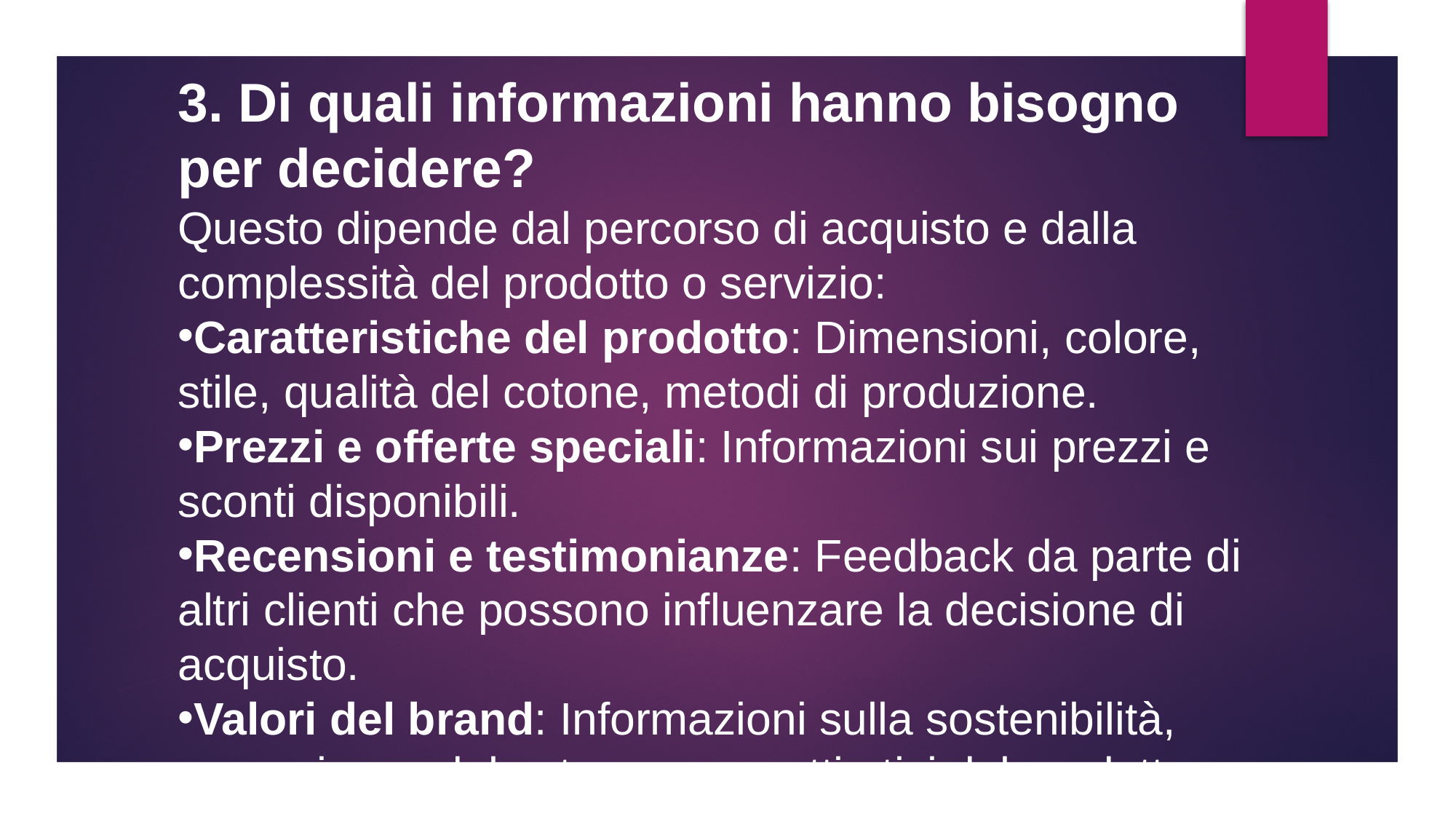

3. Di quali informazioni hanno bisogno per decidere?
Questo dipende dal percorso di acquisto e dalla complessità del prodotto o servizio:
Caratteristiche del prodotto: Dimensioni, colore, stile, qualità del cotone, metodi di produzione.
Prezzi e offerte speciali: Informazioni sui prezzi e sconti disponibili.
Recensioni e testimonianze: Feedback da parte di altri clienti che possono influenzare la decisione di acquisto.
Valori del brand: Informazioni sulla sostenibilità, provenienza del cotone, o aspetti etici del prodotto.